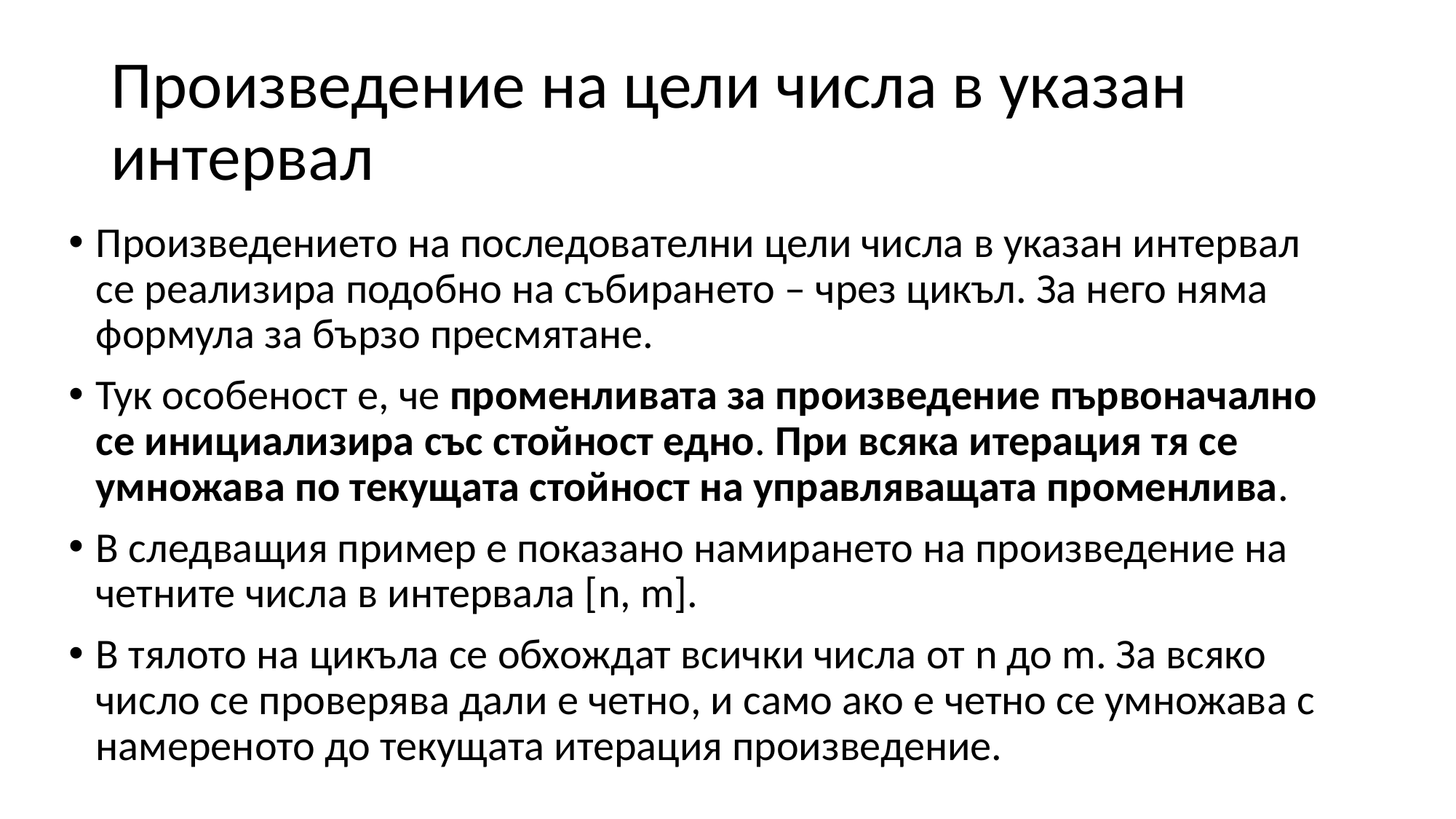

# Произведение на цели числа в указан интервал
Произведението на последователни цели числа в указан интервал се реализира подобно на събирането – чрез цикъл. За него няма формула за бързо пресмятане.
Тук особеност е, че променливата за произведение първоначално се инициализира със стойност едно. При всяка итерация тя се умножава по текущата стойност на управляващата променлива.
В следващия пример е показано намирането на произведение на четните числа в интервала [n, m].
В тялото на цикъла се обхождат всички числа от n до m. За всяко число се проверява дали е четно, и само ако е четно се умножава с намереното до текущата итерация произведение.